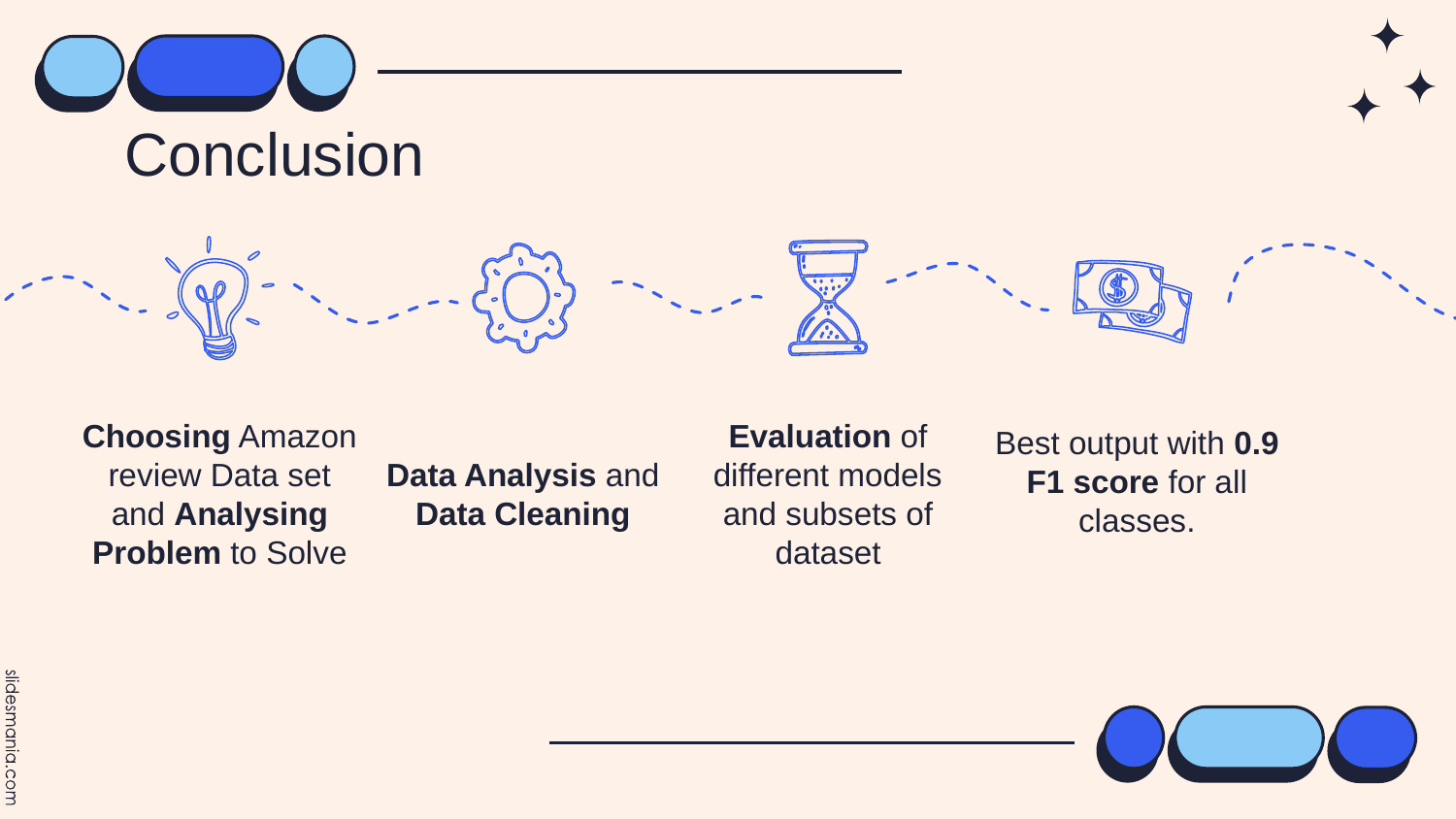

# Conclusion

Best output with 0.9 F1 score for all classes.
Choosing Amazon review Data set and Analysing Problem to Solve
Evaluation of different models and subsets of dataset
Data Analysis and Data Cleaning